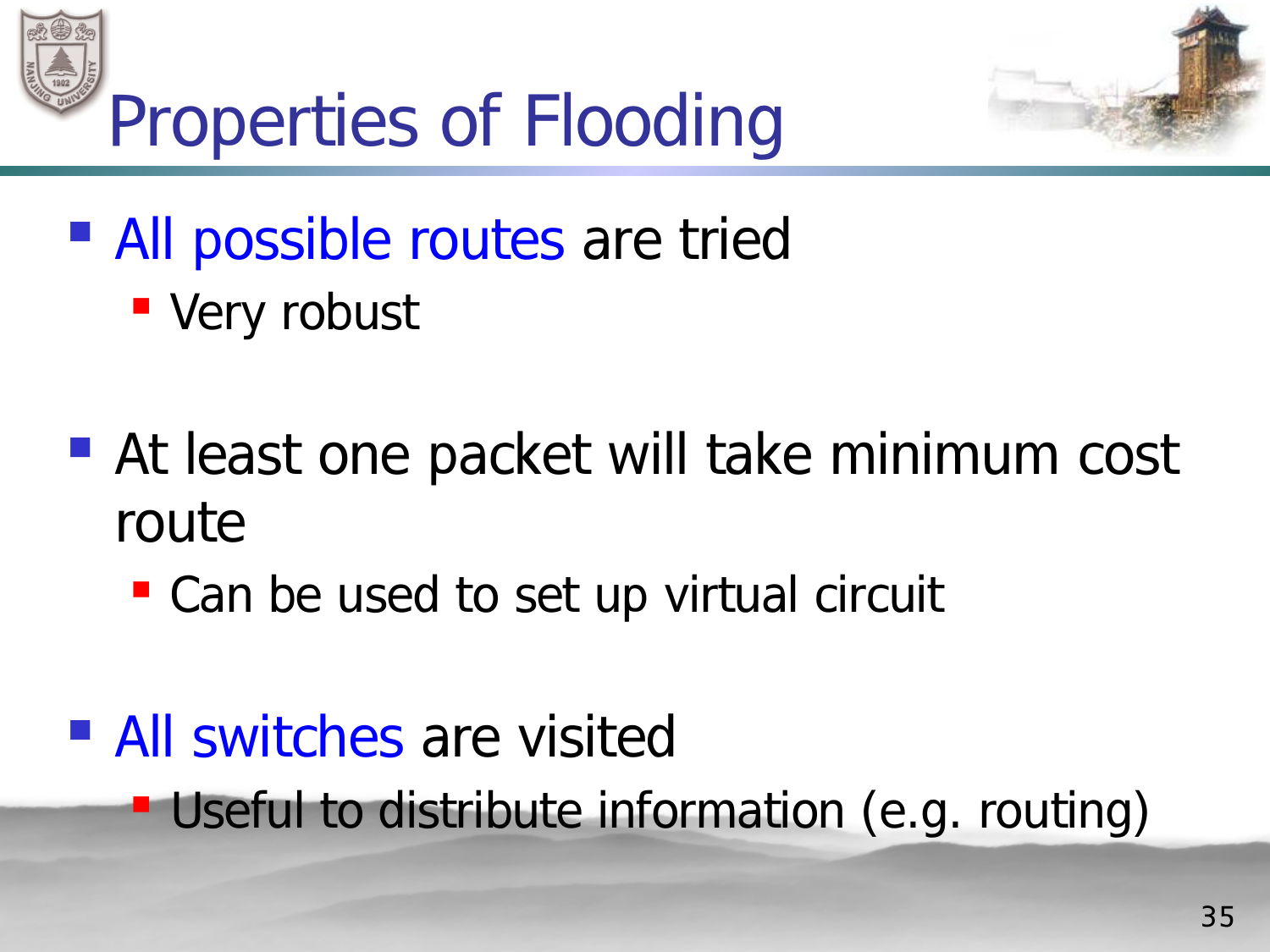

# Properties of Flooding
All possible routes are tried
Very robust

At least one packet will take minimum cost route
Can be used to set up virtual circuit

All switches are visited
Useful to distribute information (e.g. routing)
35